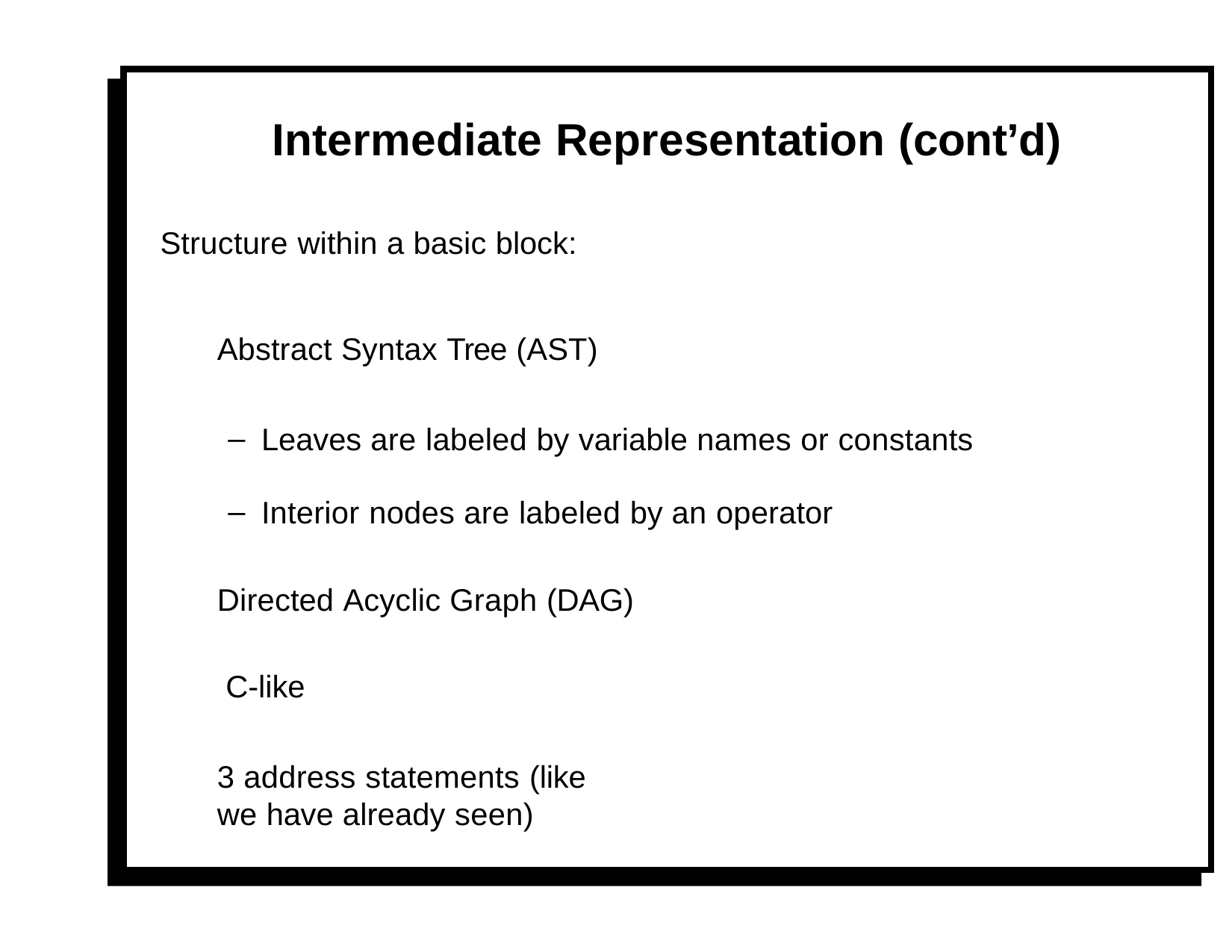

# Intermediate Representation (cont’d)
Structure within a basic block:

Abstract Syntax Tree (AST)

Leaves are labeled by variable names or constants

Interior nodes are labeled by an operator
Directed Acyclic Graph (DAG)  C-like

3 address statements (like we have already seen)